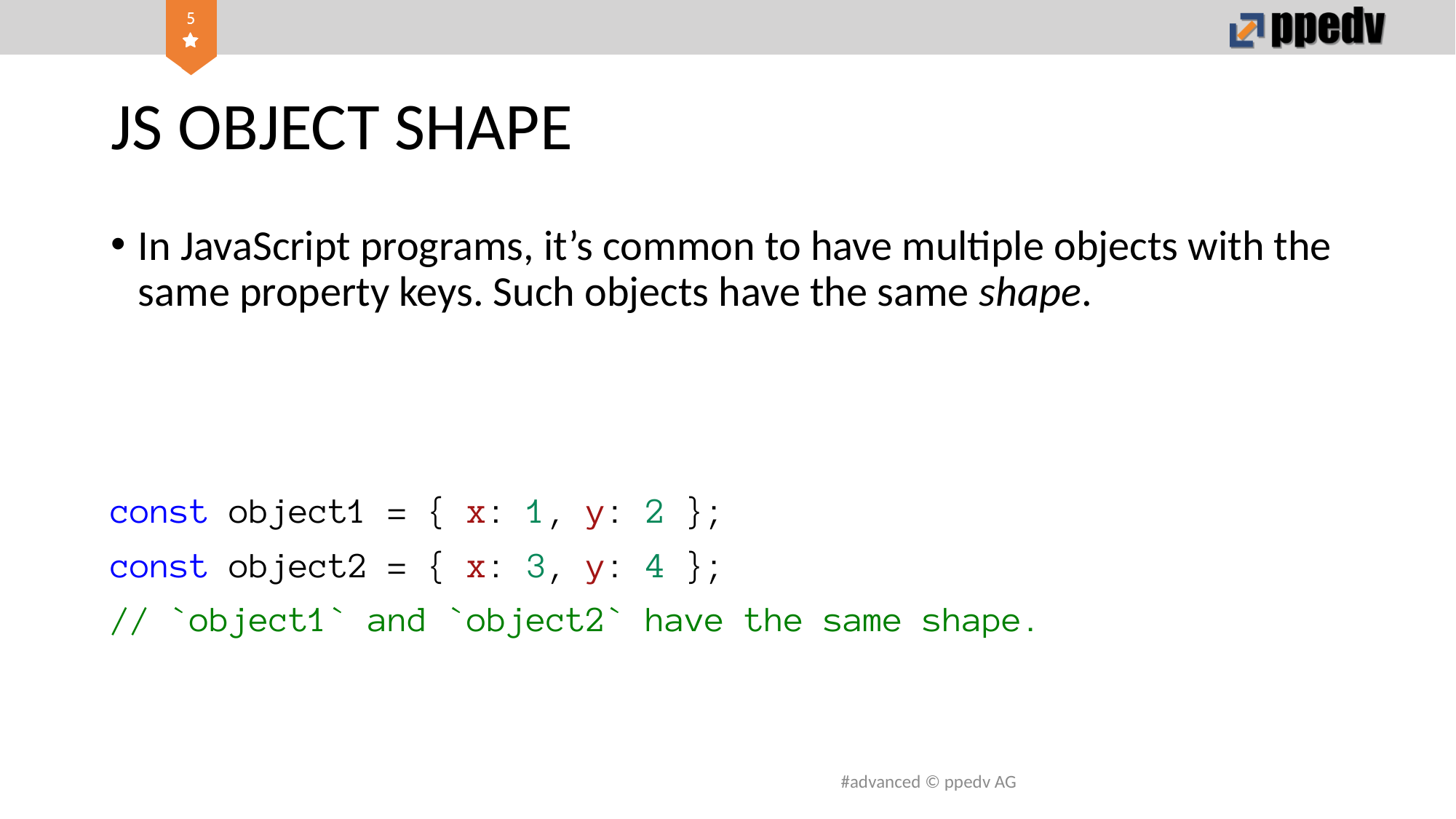

# JS OBJECT SHAPE
In JavaScript programs, it’s common to have multiple objects with the same property keys. Such objects have the same shape.
const object1 = { x: 1, y: 2 };
const object2 = { x: 3, y: 4 };
// `object1` and `object2` have the same shape.

#advanced © ppedv AG